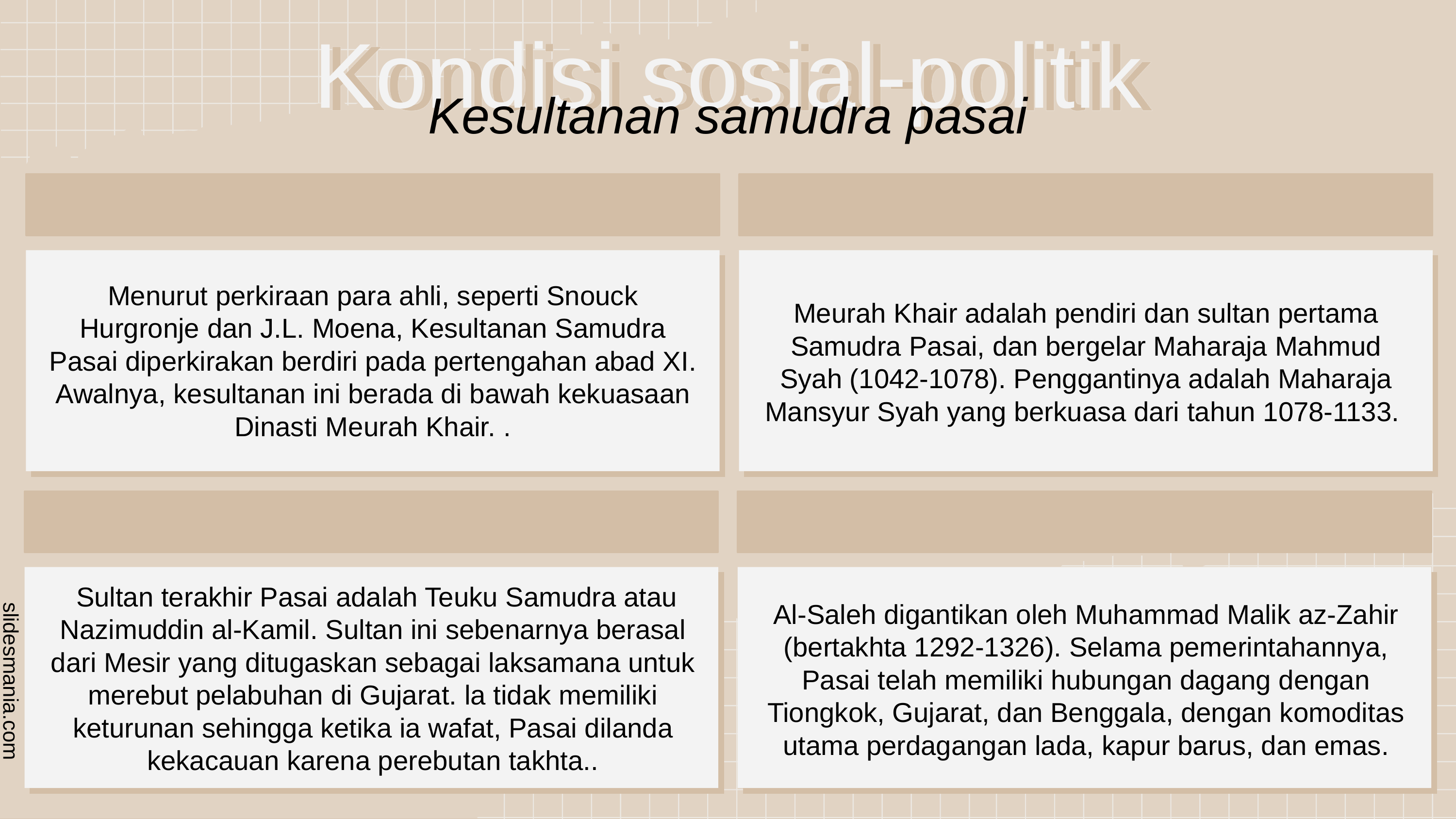

Kondisi sosial-politik
Kesultanan samudra pasai
Menurut perkiraan para ahli, seperti Snouck Hurgronje dan J.L. Moena, Kesultanan Samudra Pasai diperkirakan berdiri pada pertengahan abad XI. Awalnya, kesultanan ini berada di bawah kekuasaan Dinasti Meurah Khair. .
Meurah Khair adalah pendiri dan sultan pertama Samudra Pasai, dan bergelar Maharaja Mahmud Syah (1042-1078). Penggantinya adalah Maharaja Mansyur Syah yang berkuasa dari tahun 1078-1133.
 Sultan terakhir Pasai adalah Teuku Samudra atau Nazimuddin al-Kamil. Sultan ini sebenarnya berasal dari Mesir yang ditugaskan sebagai laksamana untuk merebut pelabuhan di Gujarat. la tidak memiliki keturunan sehingga ketika ia wafat, Pasai dilanda kekacauan karena perebutan takhta..
Al-Saleh digantikan oleh Muhammad Malik az-Zahir (bertakhta 1292-1326). Selama pemerintahannya, Pasai telah memiliki hubungan dagang dengan Tiongkok, Gujarat, dan Benggala, dengan komoditas utama perdagangan lada, kapur barus, dan emas.